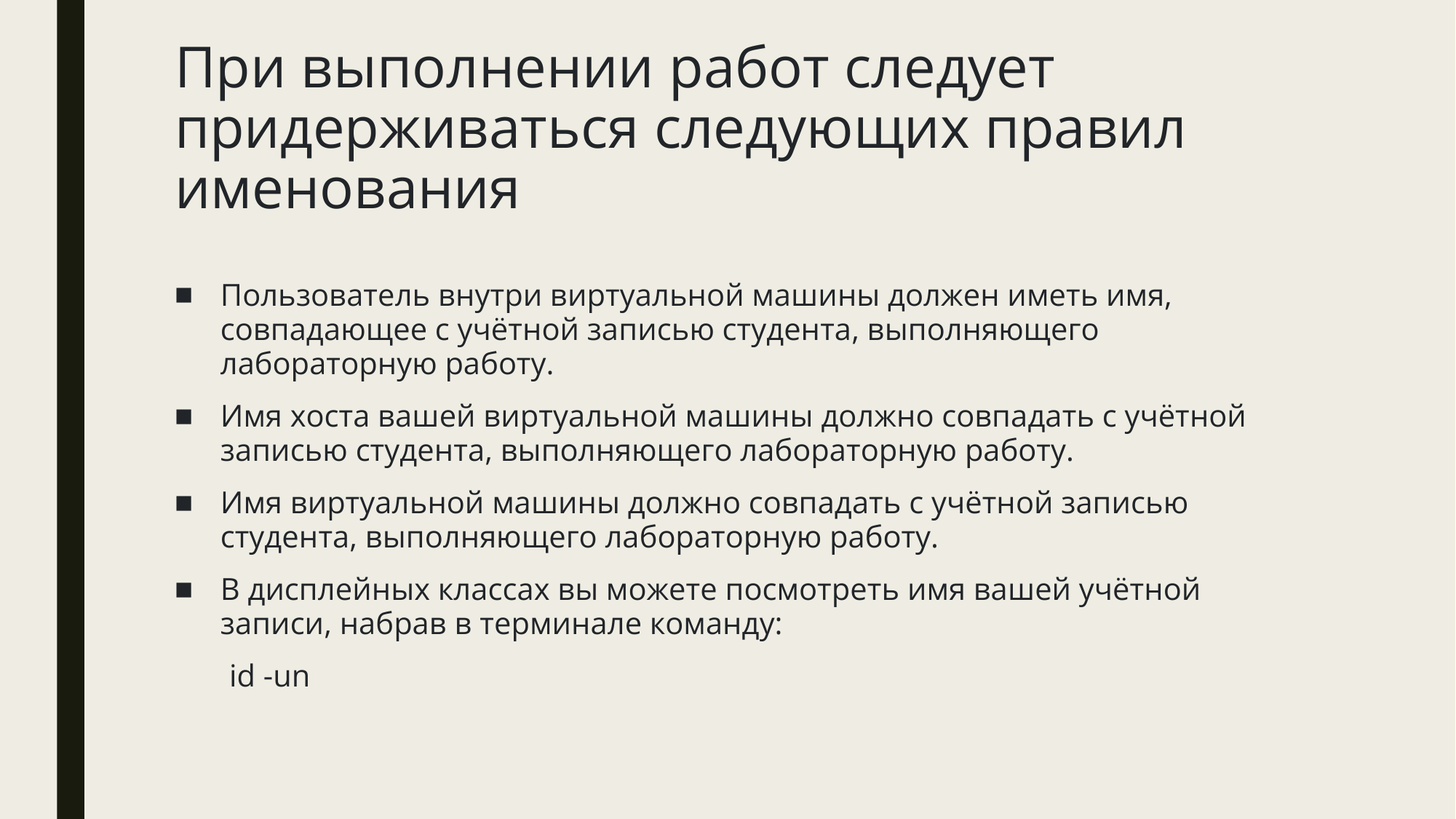

# При выполнении работ следует придерживаться следующих правил именования
Пользователь внутри виртуальной машины должен иметь имя, совпадающее с учётной записью студента, выполняющего лабораторную работу.
Имя хоста вашей виртуальной машины должно совпадать с учётной записью студента, выполняющего лабораторную работу.
Имя виртуальной машины должно совпадать с учётной записью студента, выполняющего лабораторную работу.
В дисплейных классах вы можете посмотреть имя вашей учётной записи, набрав в терминале команду:
       id -un